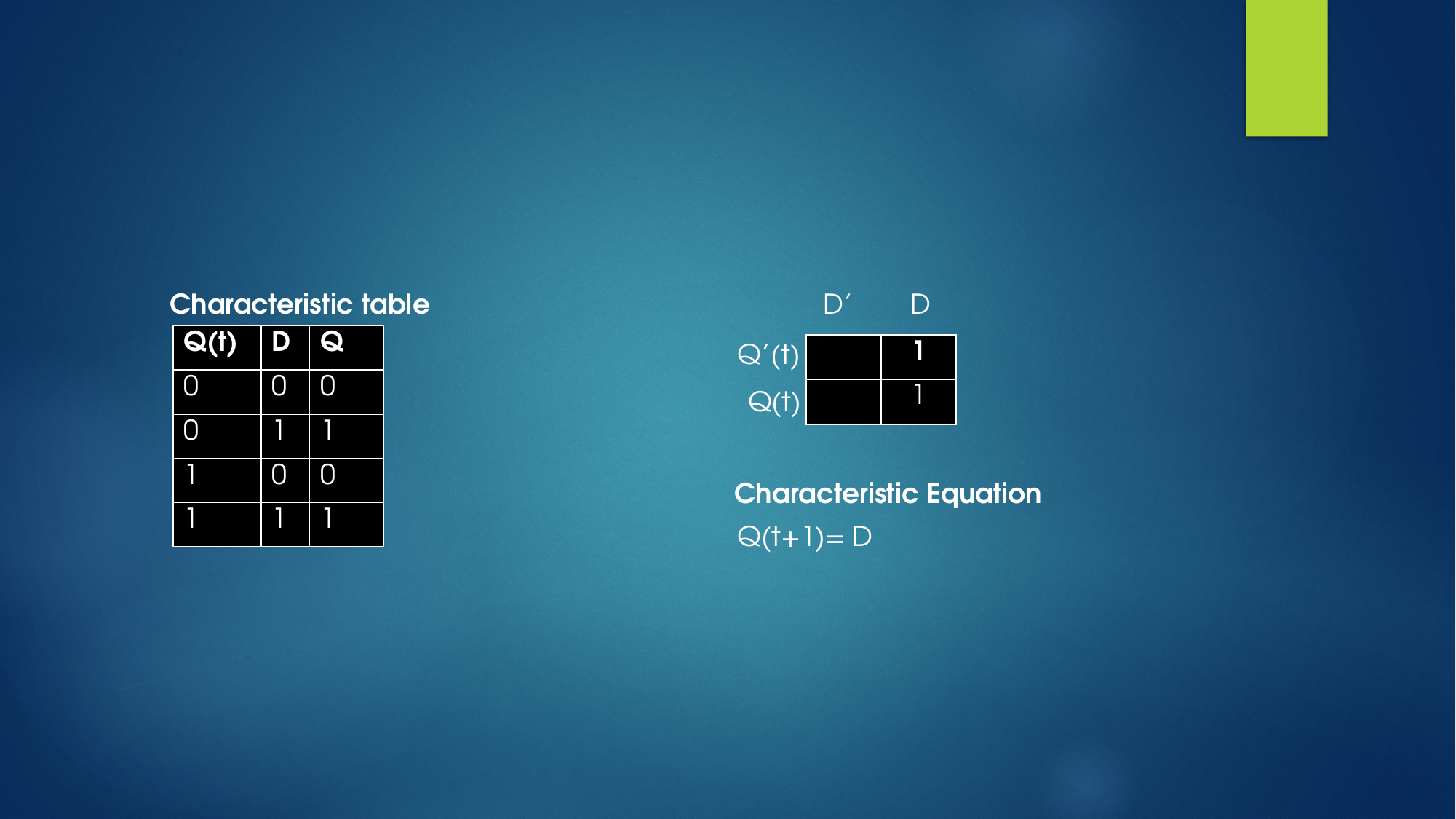

Characteristic table
D’
D
| Q(t) | D | Q |
| --- | --- | --- |
| 0 | 0 | 0 |
| 0 | 1 | 1 |
| 1 | 0 | 0 |
| 1 | 1 | 1 |
Q’(t)
|  | 1 |
| --- | --- |
|  | 1 |
Q(t)
Characteristic Equation
Q(t+1)= D